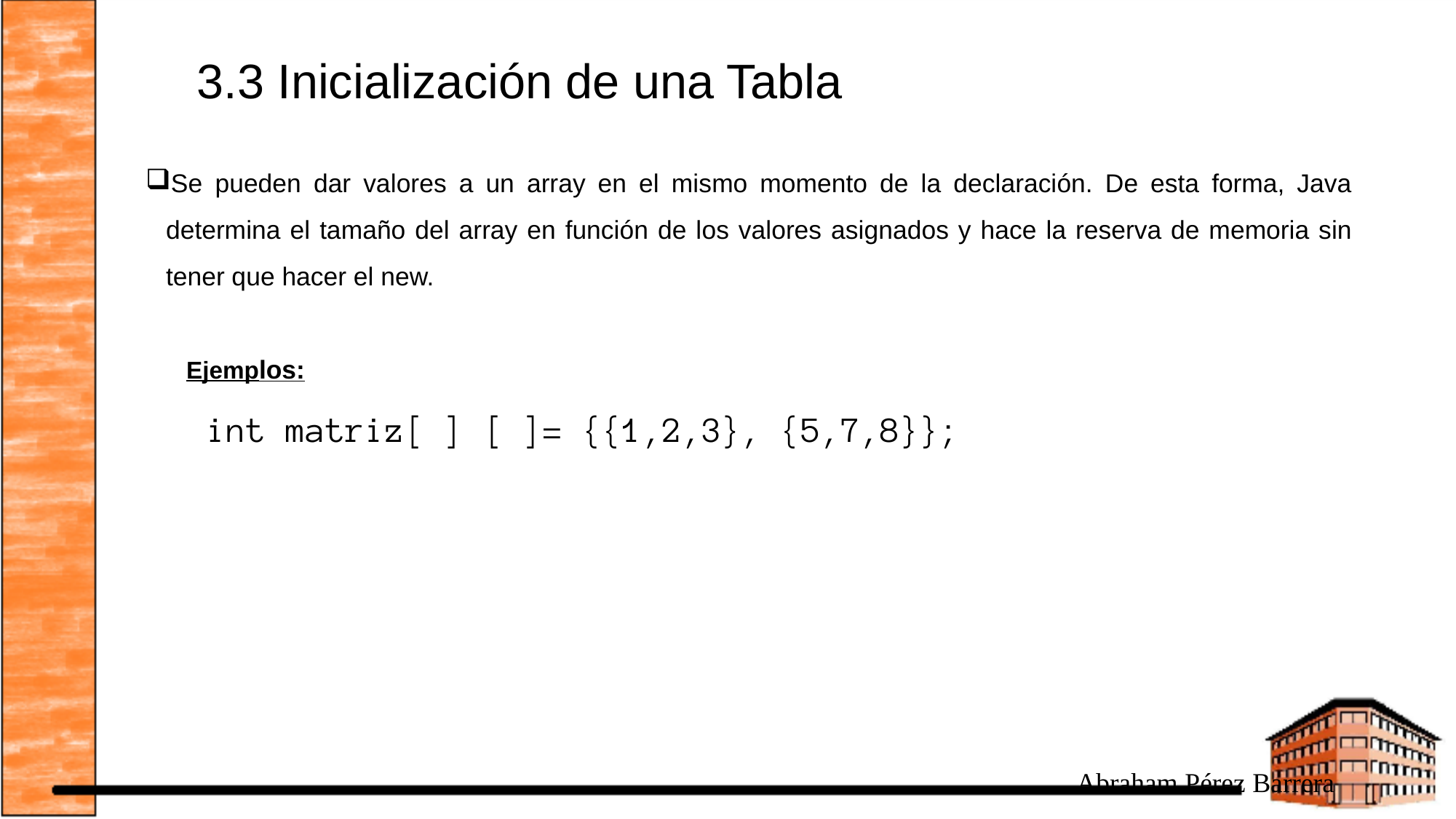

# 3.3 Inicialización de una Tabla
Se pueden dar valores a un array en el mismo momento de la declaración. De esta forma, Java determina el tamaño del array en función de los valores asignados y hace la reserva de memoria sin tener que hacer el new.

Ejemplos:
	int matriz[ ] [ ]= {{1,2,3}, {5,7,8}};